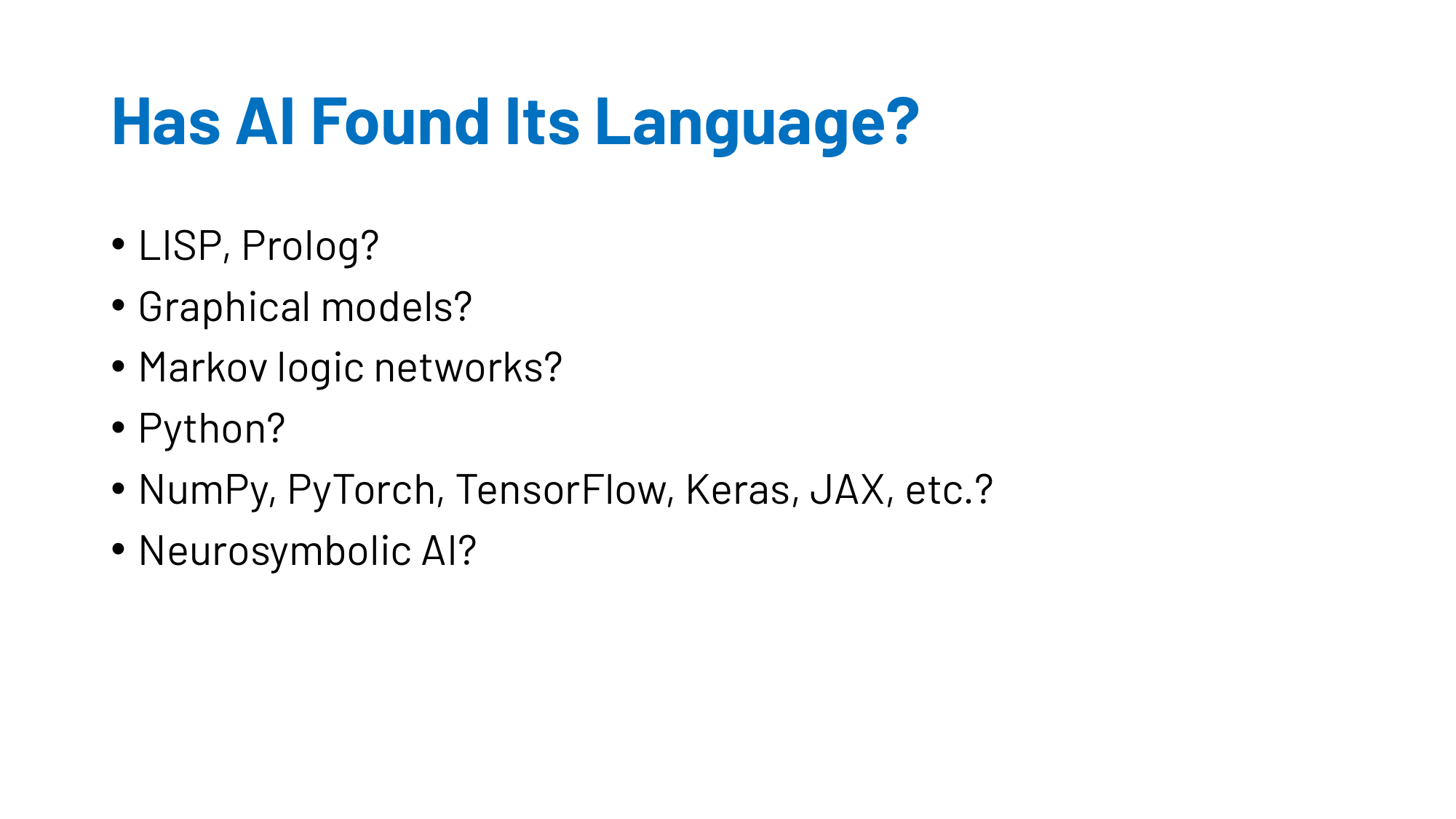

# Has AI Found Its Language?
LISP, Prolog?
Graphical models?
Markov logic networks?
Python?
NumPy, PyTorch, TensorFlow, Keras, JAX, etc.?
Neurosymbolic AI?